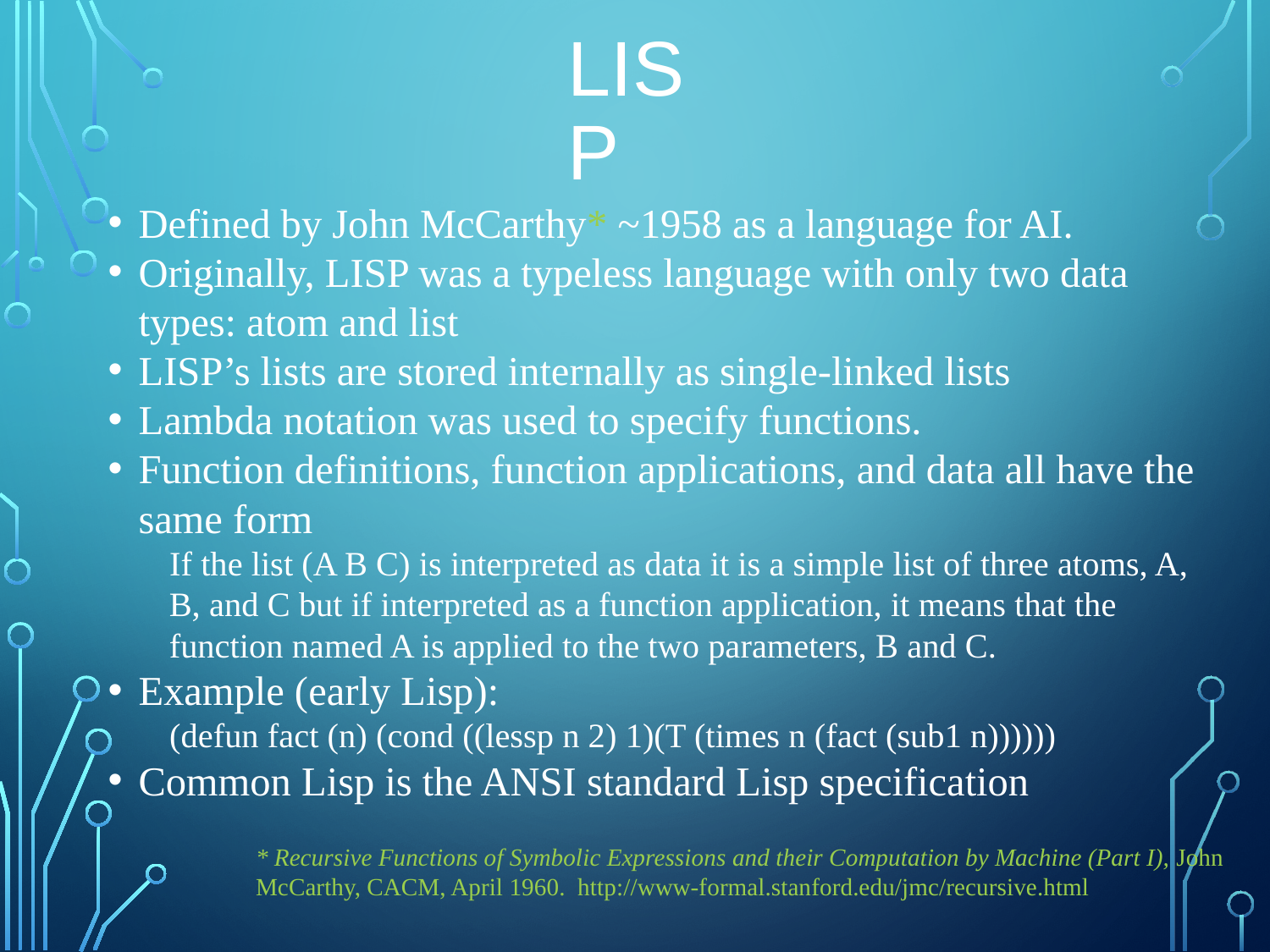

# Lisp
Defined by John McCarthy* ~1958 as a language for AI.
Originally, LISP was a typeless language with only two data types: atom and list
LISP’s lists are stored internally as single-linked lists
Lambda notation was used to specify functions.
Function definitions, function applications, and data all have the same form
If the list (A B C) is interpreted as data it is a simple list of three atoms, A, B, and C but if interpreted as a function application, it means that the function named A is applied to the two parameters, B and C.
Example (early Lisp):
(defun fact (n) (cond ((lessp n 2) 1)(T (times n (fact (sub1 n))))))
Common Lisp is the ANSI standard Lisp specification
* Recursive Functions of Symbolic Expressions and their Computation by Machine (Part I), John  McCarthy, CACM, April 1960.  http://www-formal.stanford.edu/jmc/recursive.html